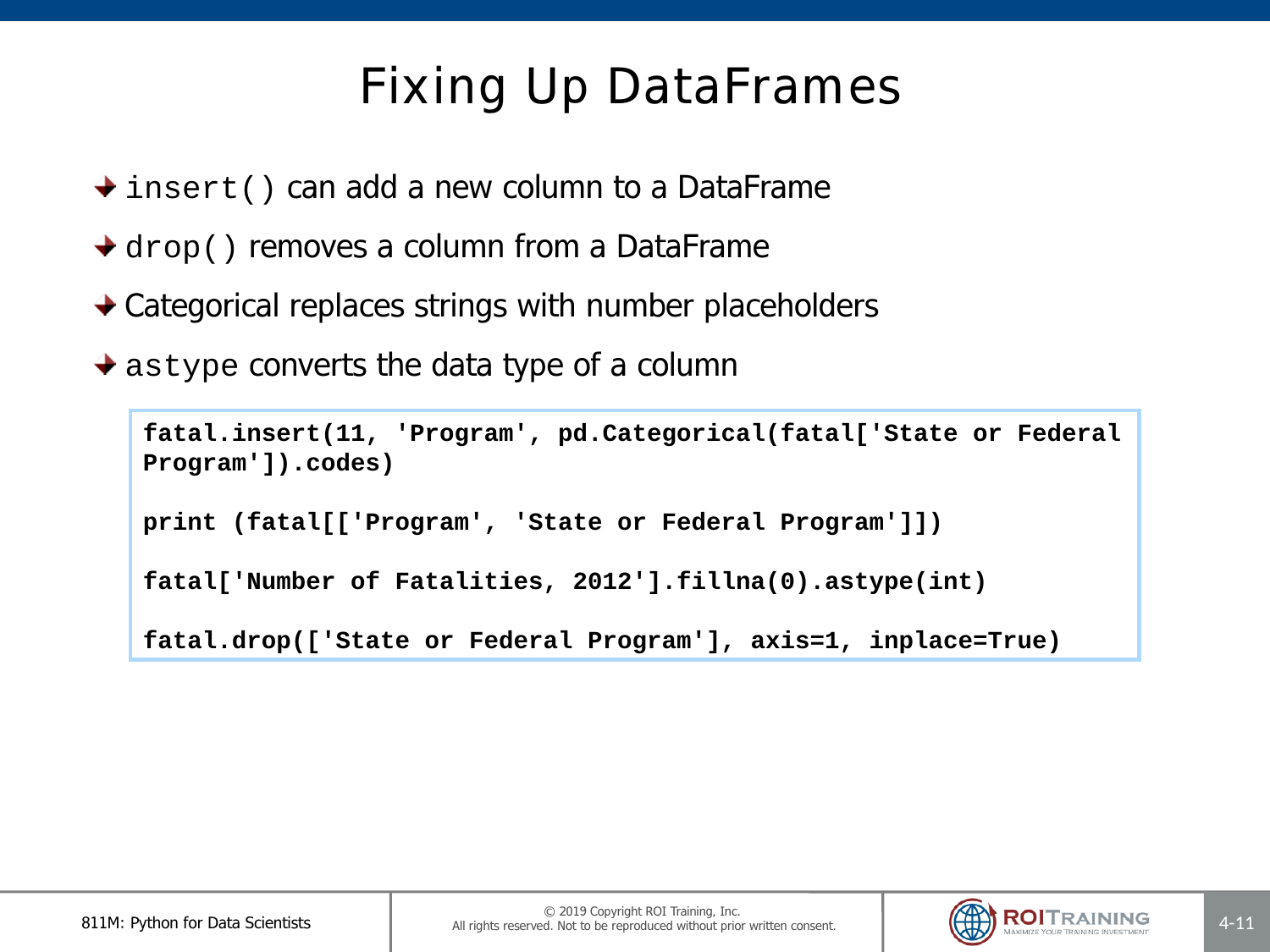

# Fixing Up DataFrames
insert() can add a new column to a DataFrame
drop() removes a column from a DataFrame
Categorical replaces strings with number placeholders
astype converts the data type of a column

fatal.insert(11, 'Program', pd.Categorical(fatal['State or Federal Program']).codes)

print (fatal[['Program', 'State or Federal Program']])

fatal['Number of Fatalities, 2012'].fillna(0).astype(int)

fatal.drop(['State or Federal Program'], axis=1, inplace=True)